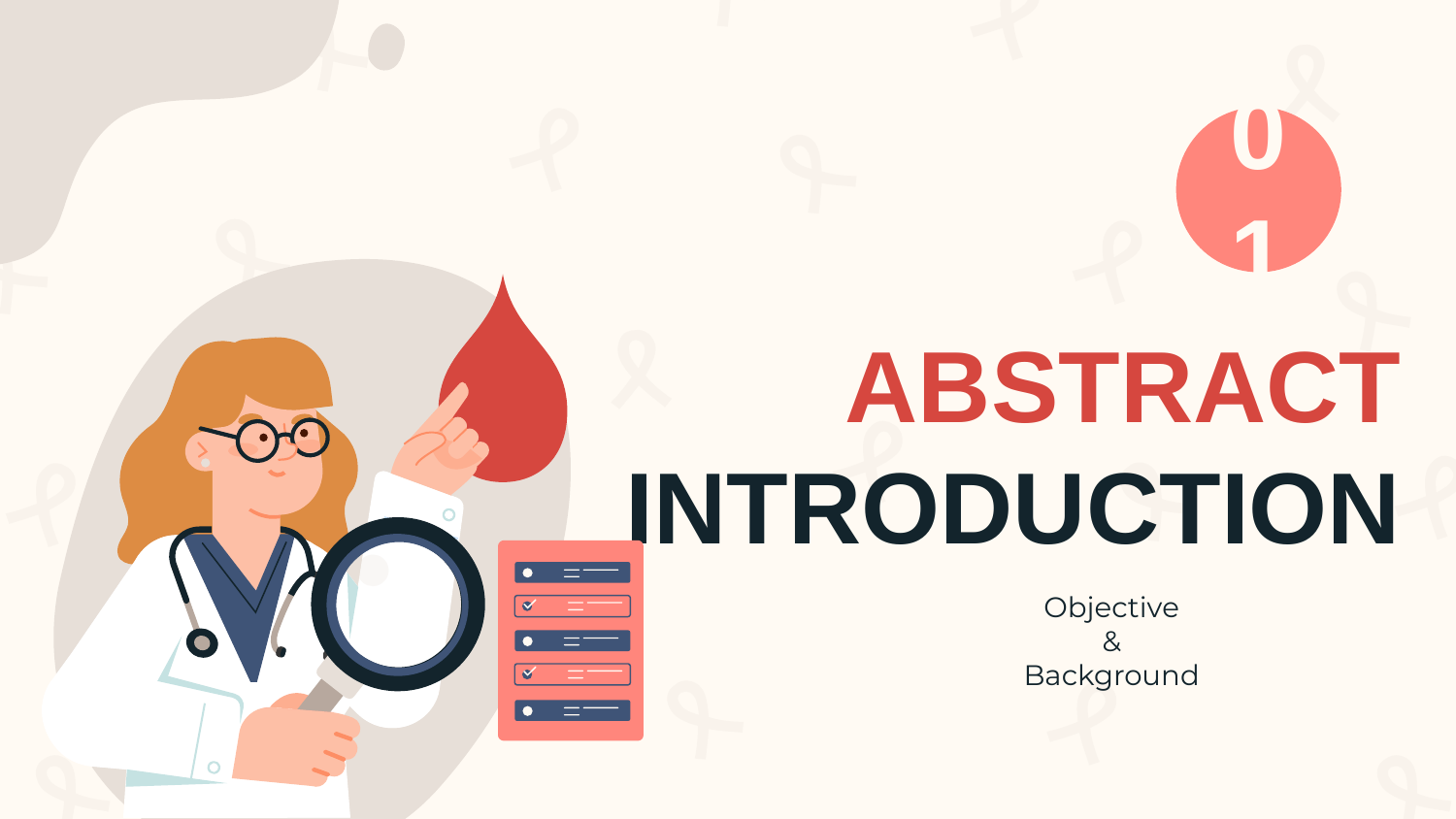

01

# ABSTRACT INTRODUCTION
Objective
&
Background